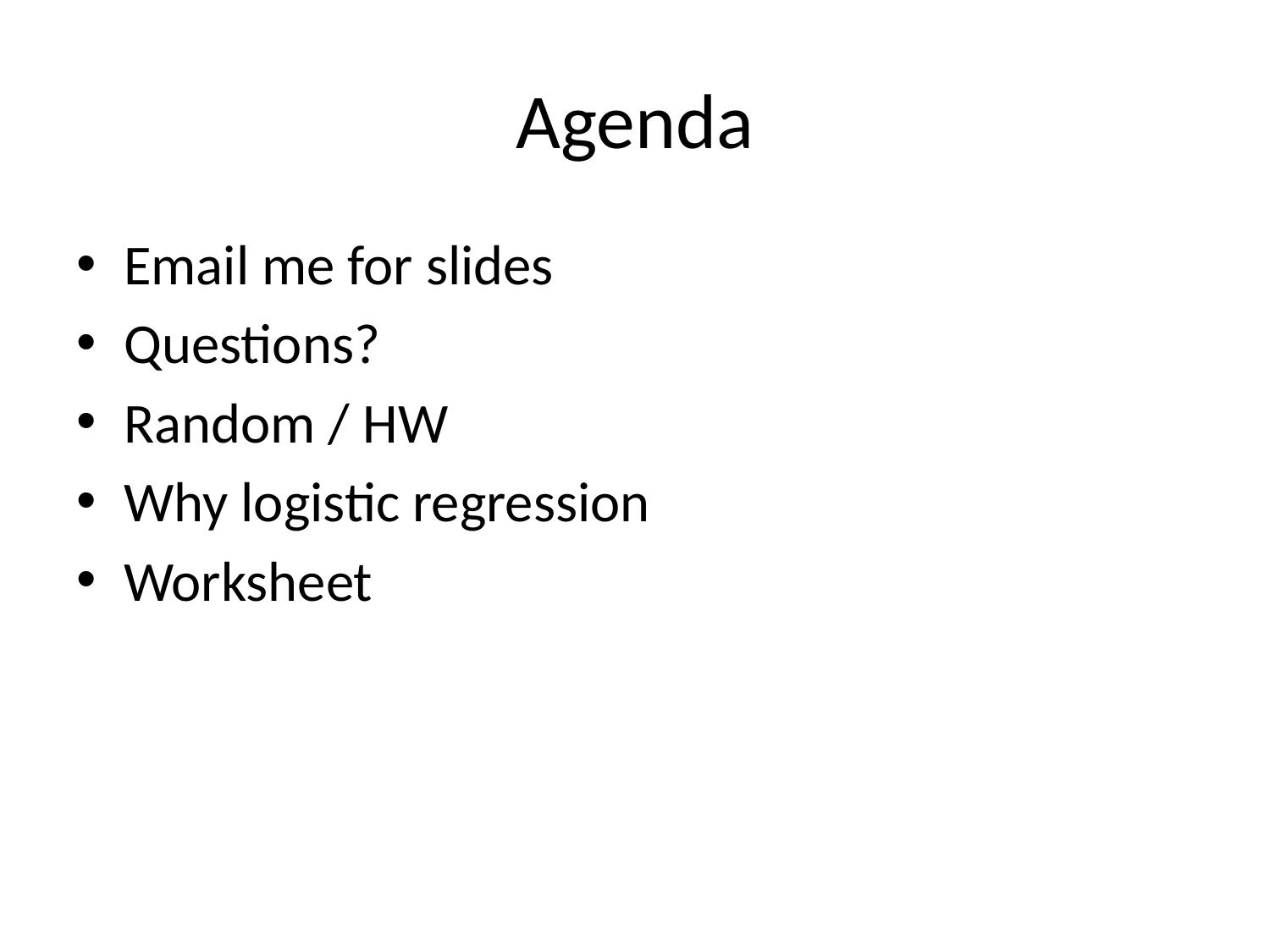

# Agenda
Email me for slides
Questions?
Random / HW
Why logistic regression
Worksheet